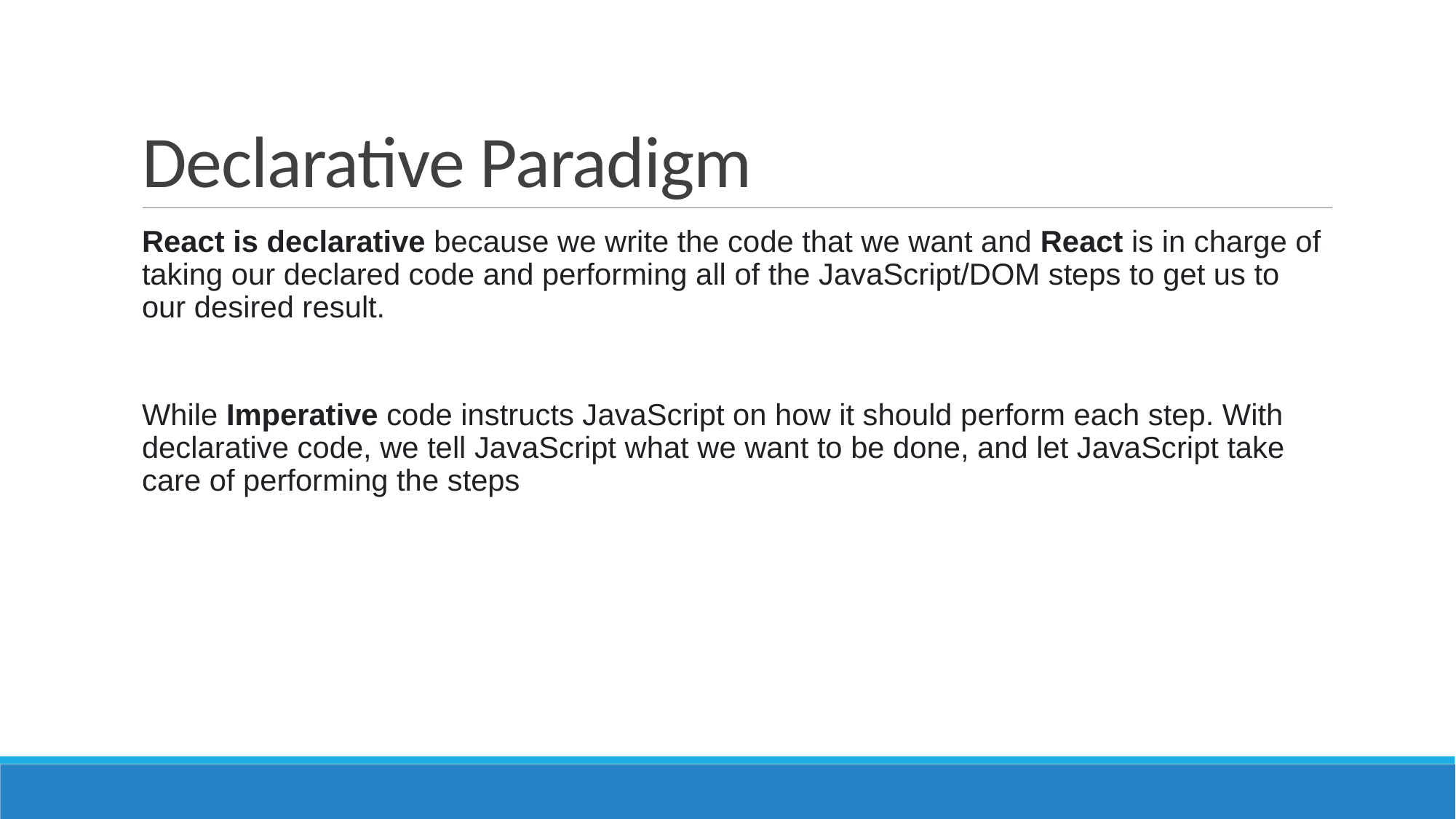

# Declarative Paradigm
React is declarative because we write the code that we want and React is in charge of taking our declared code and performing all of the JavaScript/DOM steps to get us to our desired result.

While Imperative code instructs JavaScript on how it should perform each step. With declarative code, we tell JavaScript what we want to be done, and let JavaScript take care of performing the steps